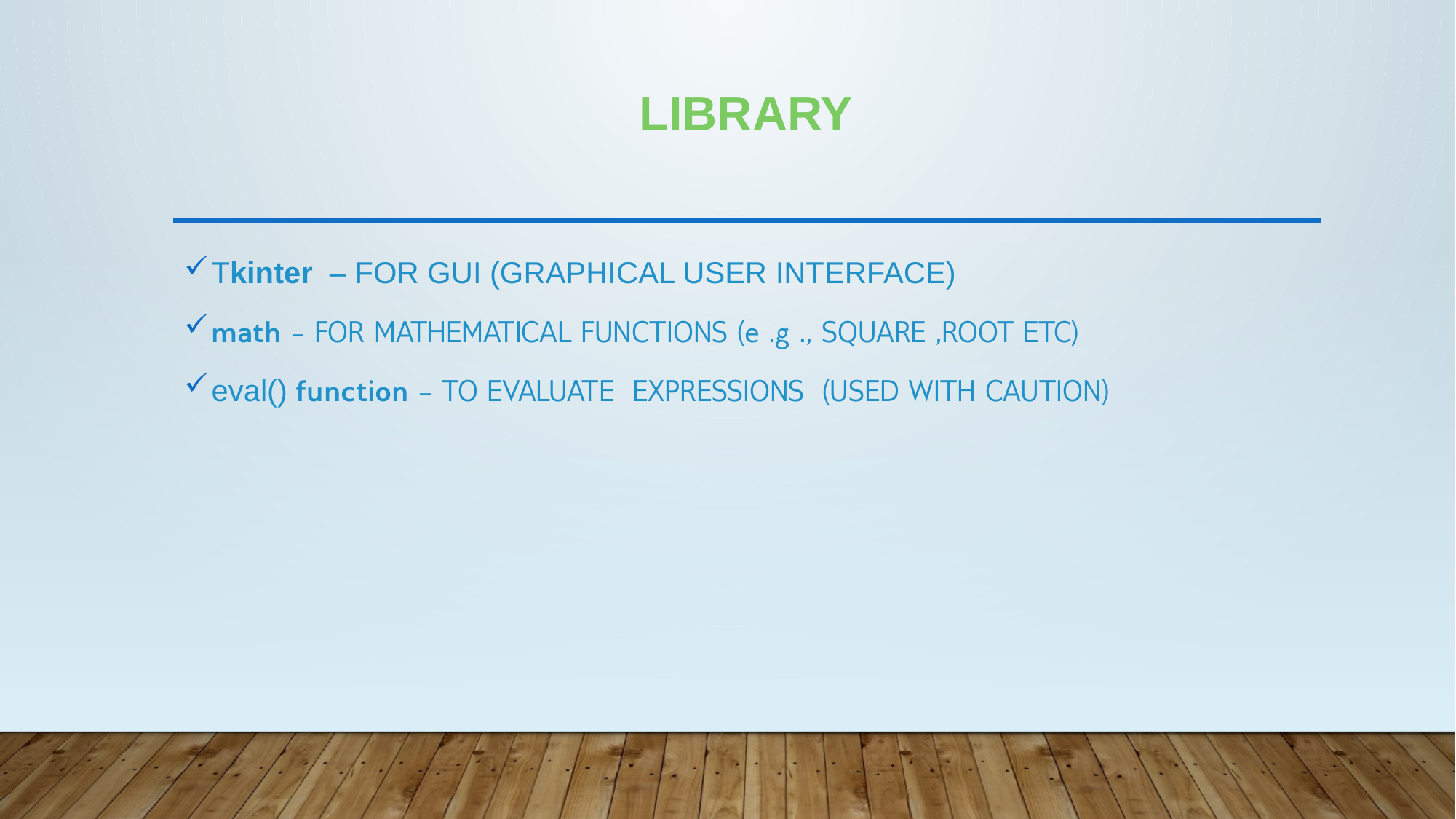

# LIBRARY
Tkinter  – FOR GUI (GRAPHICAL USER INTERFACE)
math – FOR MATHEMATICAL FUNCTIONS (e .g ., SQUARE ,ROOT ETC)
eval() function – TO EVALUATE  EXPRESSIONS  (USED WITH CAUTION)